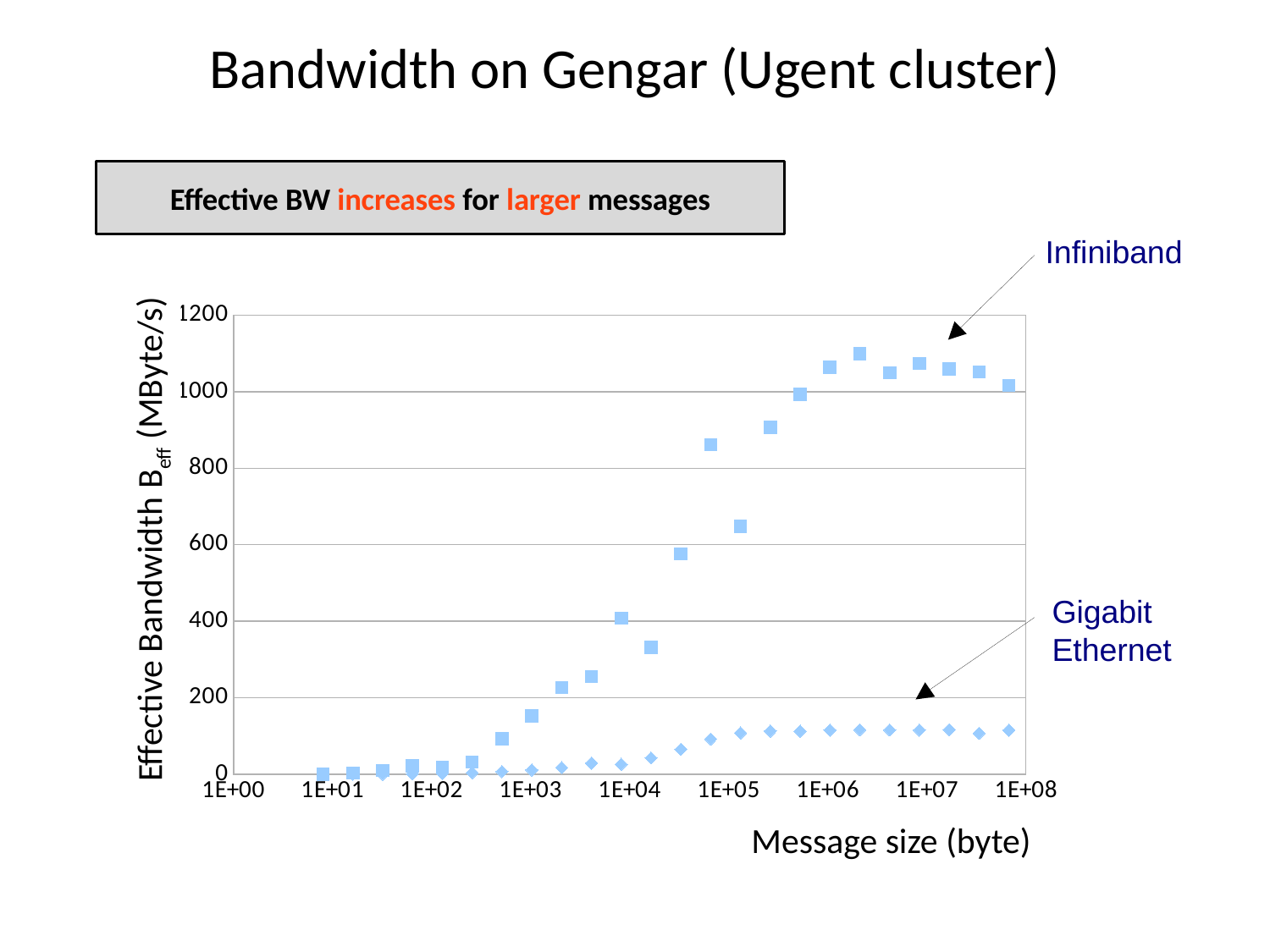

# Bandwidth on Gengar (Ugent cluster)
Effective BW increases for larger messages
Infiniband

### Chart

| Category |  |  |
|---|---|---|
Effective Bandwidth Beff (MByte/s)
Gigabit
Ethernet

Message size (byte)